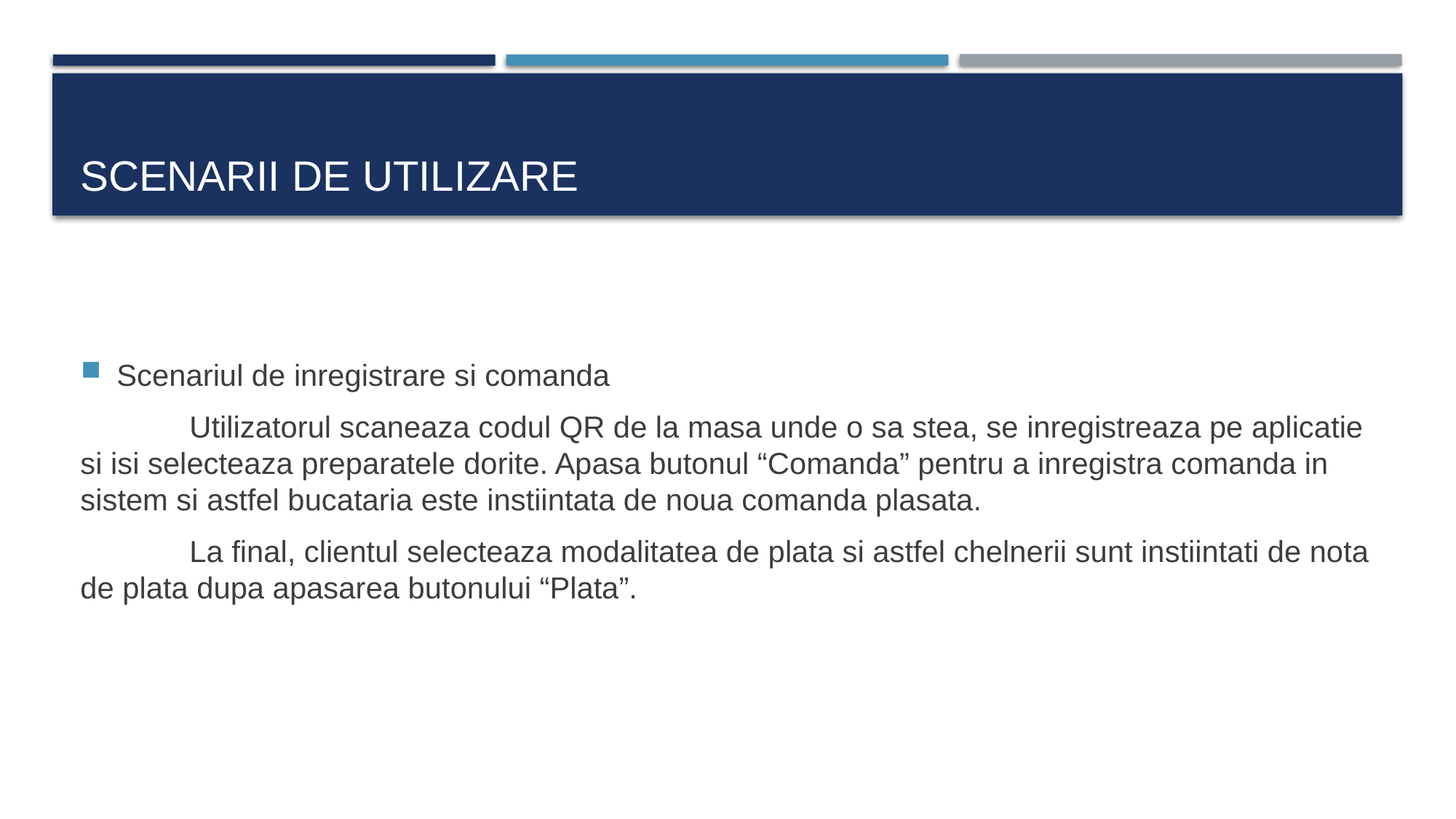

# Scenarii de utilizare
Scenariul de inregistrare si comanda
	Utilizatorul scaneaza codul QR de la masa unde o sa stea, se inregistreaza pe aplicatie si isi selecteaza preparatele dorite. Apasa butonul “Comanda” pentru a inregistra comanda in sistem si astfel bucataria este instiintata de noua comanda plasata.
	La final, clientul selecteaza modalitatea de plata si astfel chelnerii sunt instiintati de nota de plata dupa apasarea butonului “Plata”.